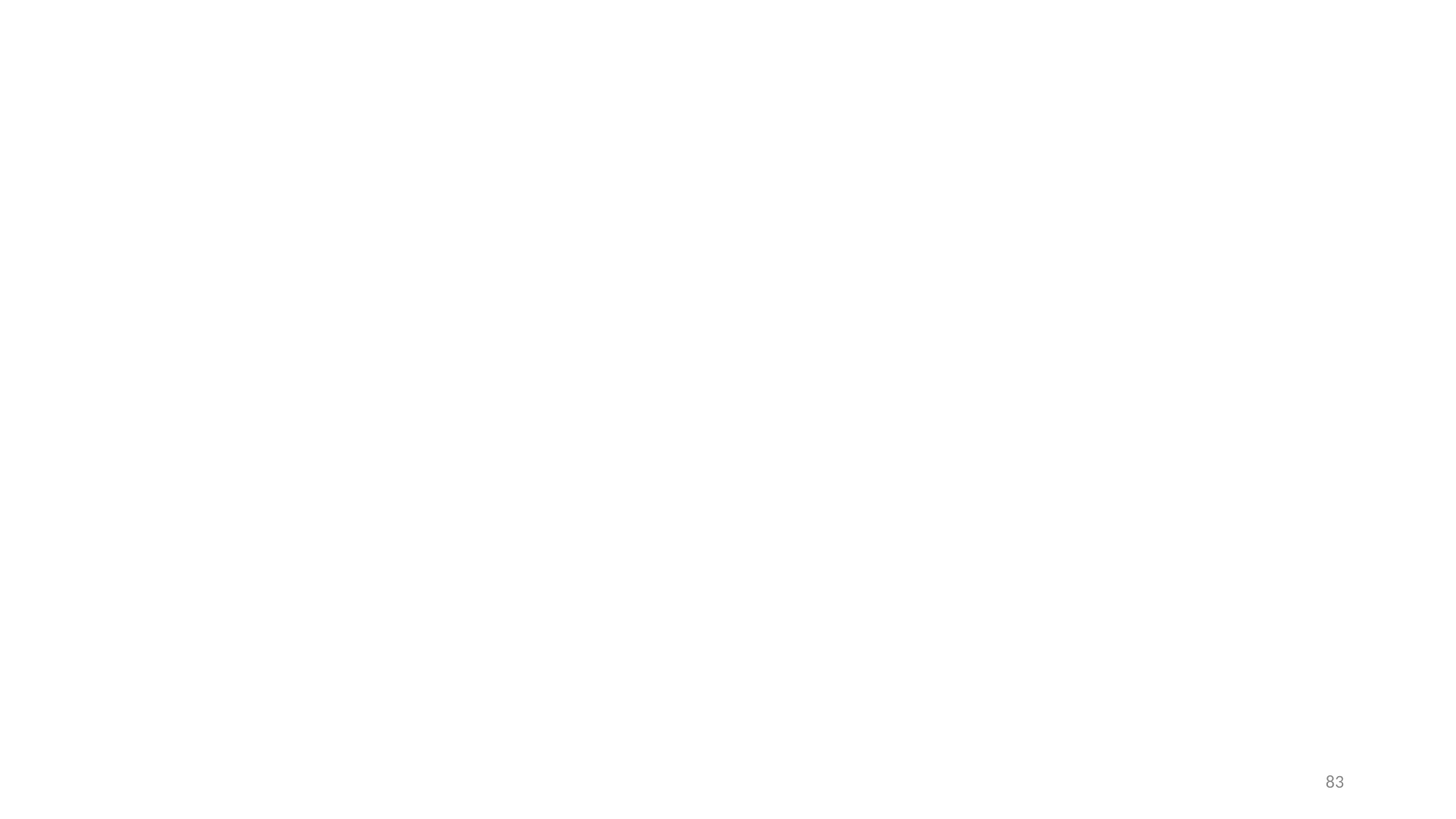

Anomalia de campo total e as componentes do campo magnético
83